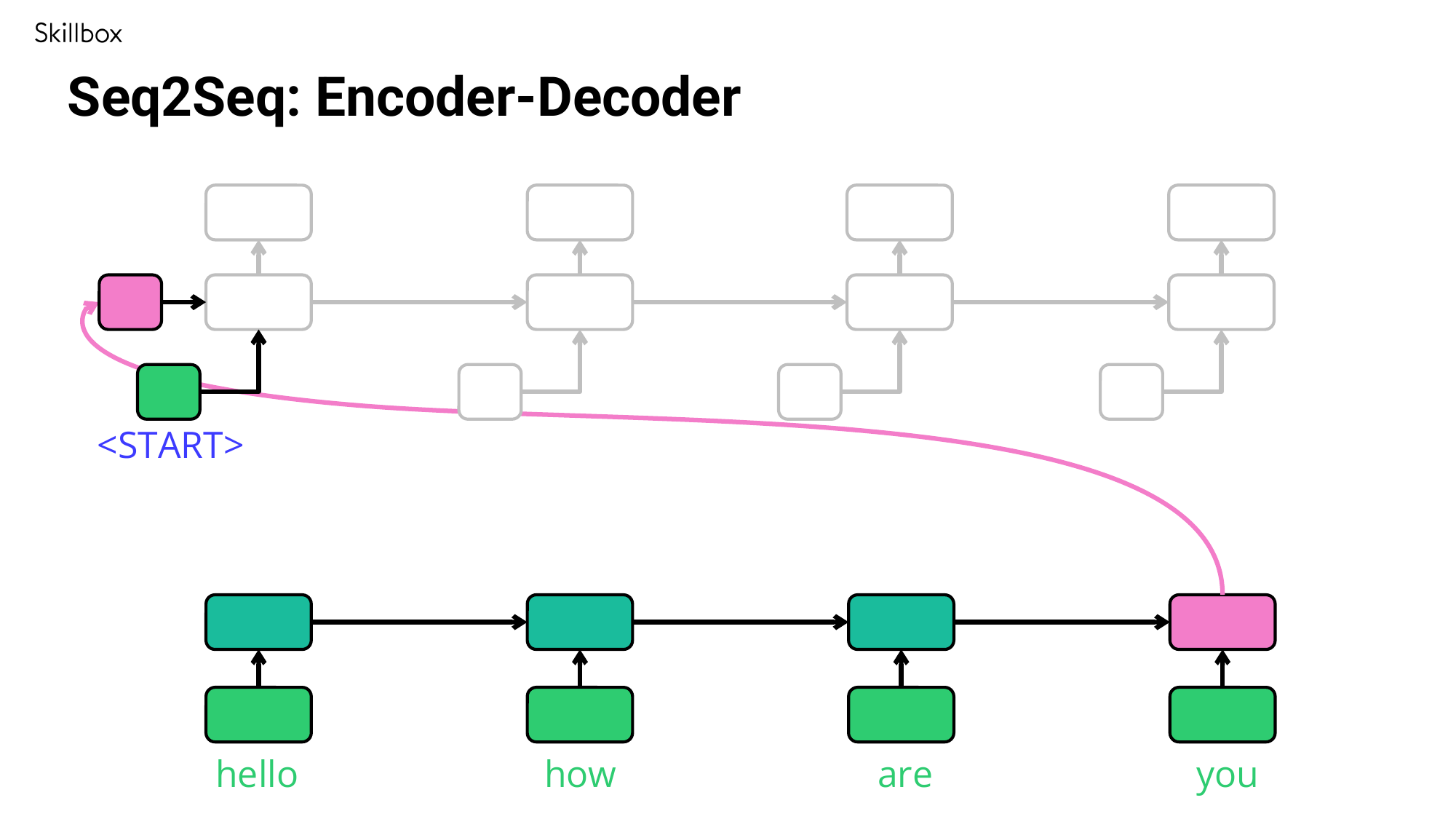

Seq2Seq: Encoder-Decoder

<START>

hello
how
are
you